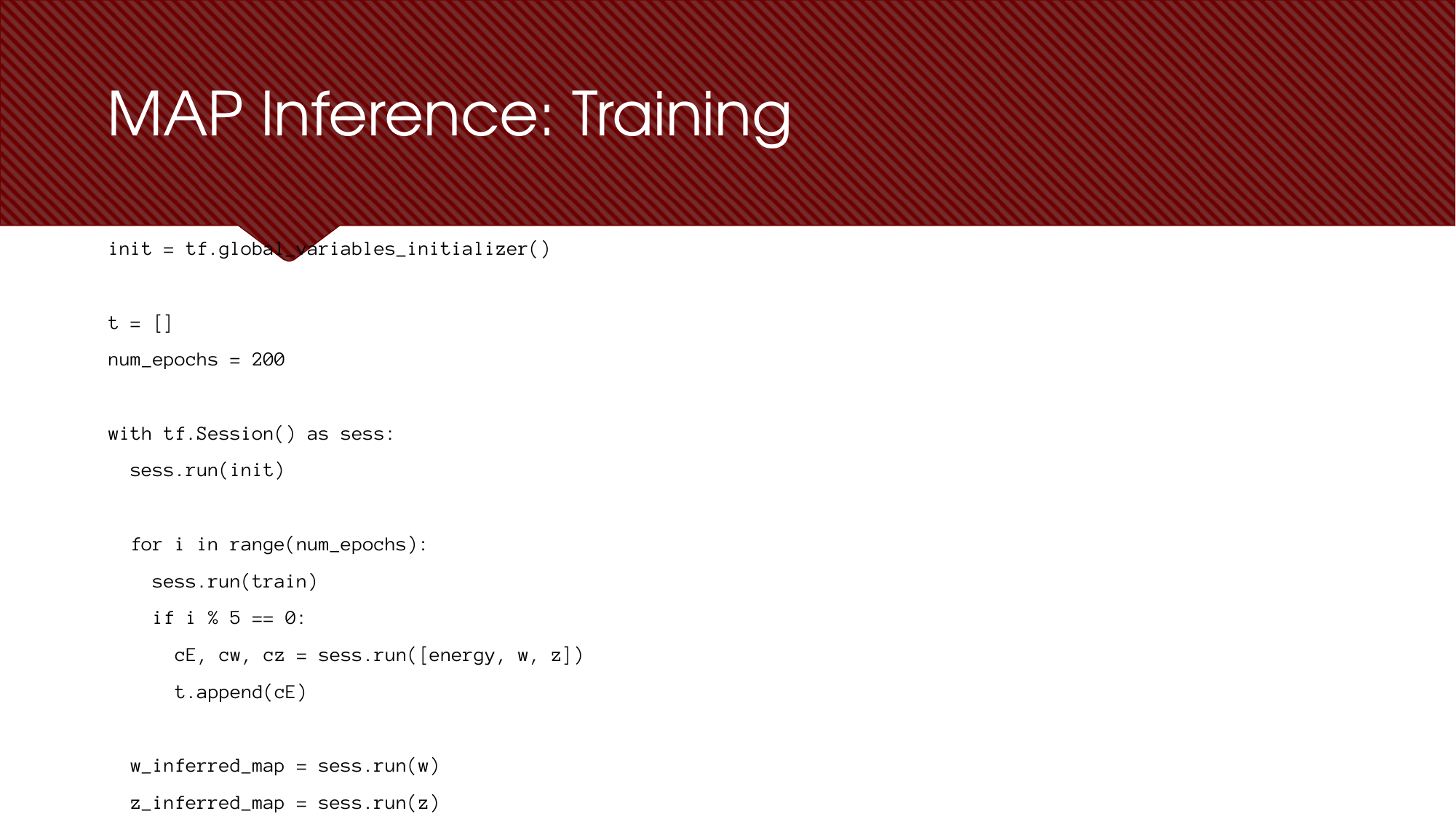

# MAP Inference: Training
init = tf.global_variables_initializer()

t = []
num_epochs = 200

with tf.Session() as sess:
  sess.run(init)

  for i in range(num_epochs):
    sess.run(train)
    if i % 5 == 0:
      cE, cw, cz = sess.run([energy, w, z])
      t.append(cE)

  w_inferred_map = sess.run(w)
  z_inferred_map = sess.run(z)